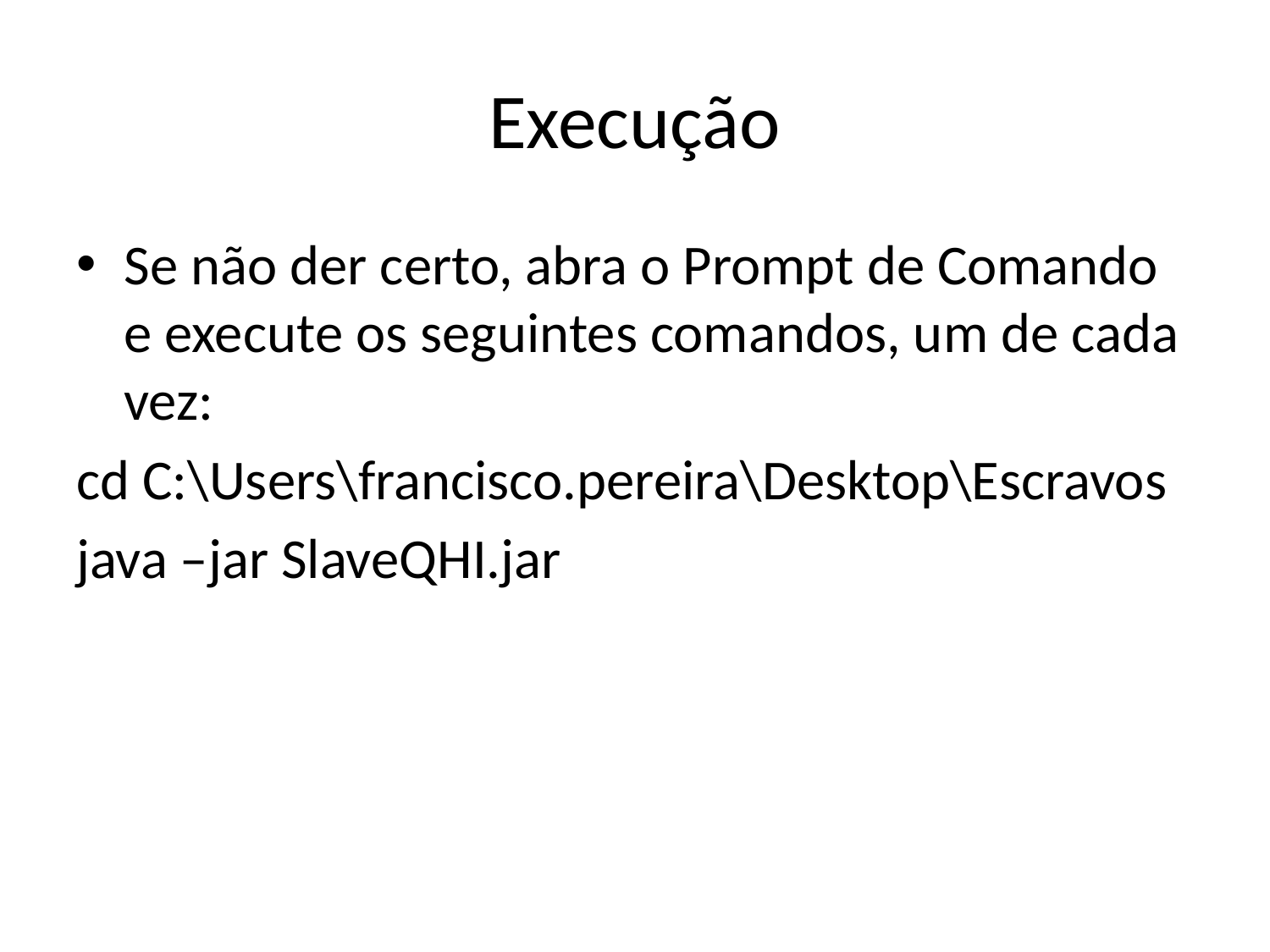

# Execução
Se não der certo, abra o Prompt de Comando e execute os seguintes comandos, um de cada vez:
cd C:\Users\francisco.pereira\Desktop\Escravos
java –jar SlaveQHI.jar